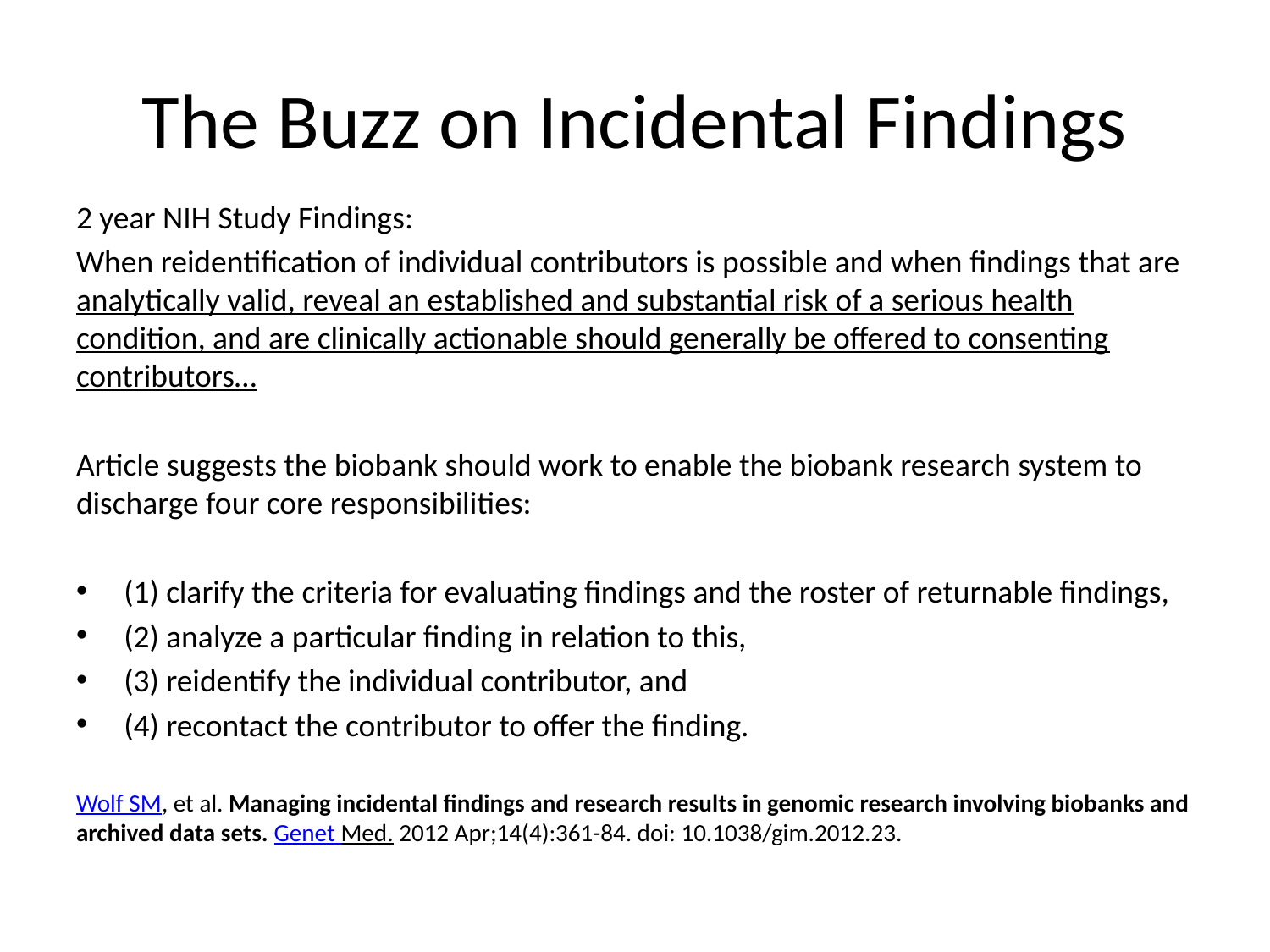

# The Buzz on Incidental Findings
2 year NIH Study Findings:
When reidentification of individual contributors is possible and when findings that are analytically valid, reveal an established and substantial risk of a serious health condition, and are clinically actionable should generally be offered to consenting contributors…

Article suggests the biobank should work to enable the biobank research system to discharge four core responsibilities:

(1) clarify the criteria for evaluating findings and the roster of returnable findings,
(2) analyze a particular finding in relation to this,
(3) reidentify the individual contributor, and
(4) recontact the contributor to offer the finding.

Wolf SM, et al. Managing incidental findings and research results in genomic research involving biobanks and archived data sets. Genet Med. 2012 Apr;14(4):361-84. doi: 10.1038/gim.2012.23.